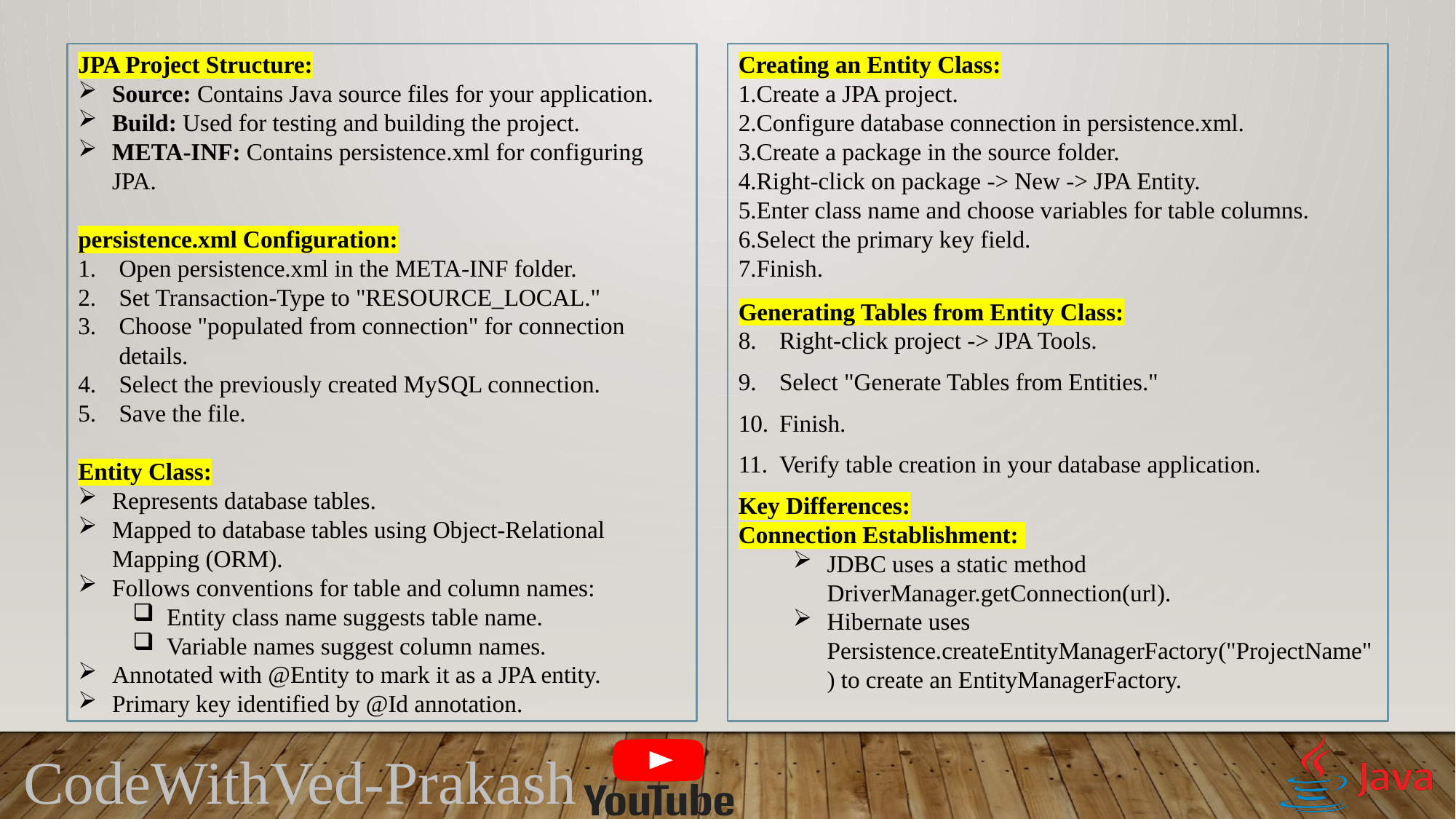

Creating an Entity Class:
Create a JPA project.
Configure database connection in persistence.xml.
Create a package in the source folder.
Right-click on package -> New -> JPA Entity.
Enter class name and choose variables for table columns.
Select the primary key field.
Finish.
Generating Tables from Entity Class:
Right-click project -> JPA Tools.
Select "Generate Tables from Entities."
Finish.
Verify table creation in your database application.
Key Differences:
Connection Establishment:
JDBC uses a static method DriverManager.getConnection(url).
Hibernate uses Persistence.createEntityManagerFactory("ProjectName") to create an EntityManagerFactory.

JPA Project Structure:
Source: Contains Java source files for your application.
Build: Used for testing and building the project.
META-INF: Contains persistence.xml for configuring JPA.
persistence.xml Configuration:
Open persistence.xml in the META-INF folder.
Set Transaction-Type to "RESOURCE_LOCAL."
Choose "populated from connection" for connection details.
Select the previously created MySQL connection.
Save the file.
Entity Class:
Represents database tables.
Mapped to database tables using Object-Relational Mapping (ORM).
Follows conventions for table and column names:
Entity class name suggests table name.
Variable names suggest column names.
Annotated with @Entity to mark it as a JPA entity.
Primary key identified by @Id annotation.